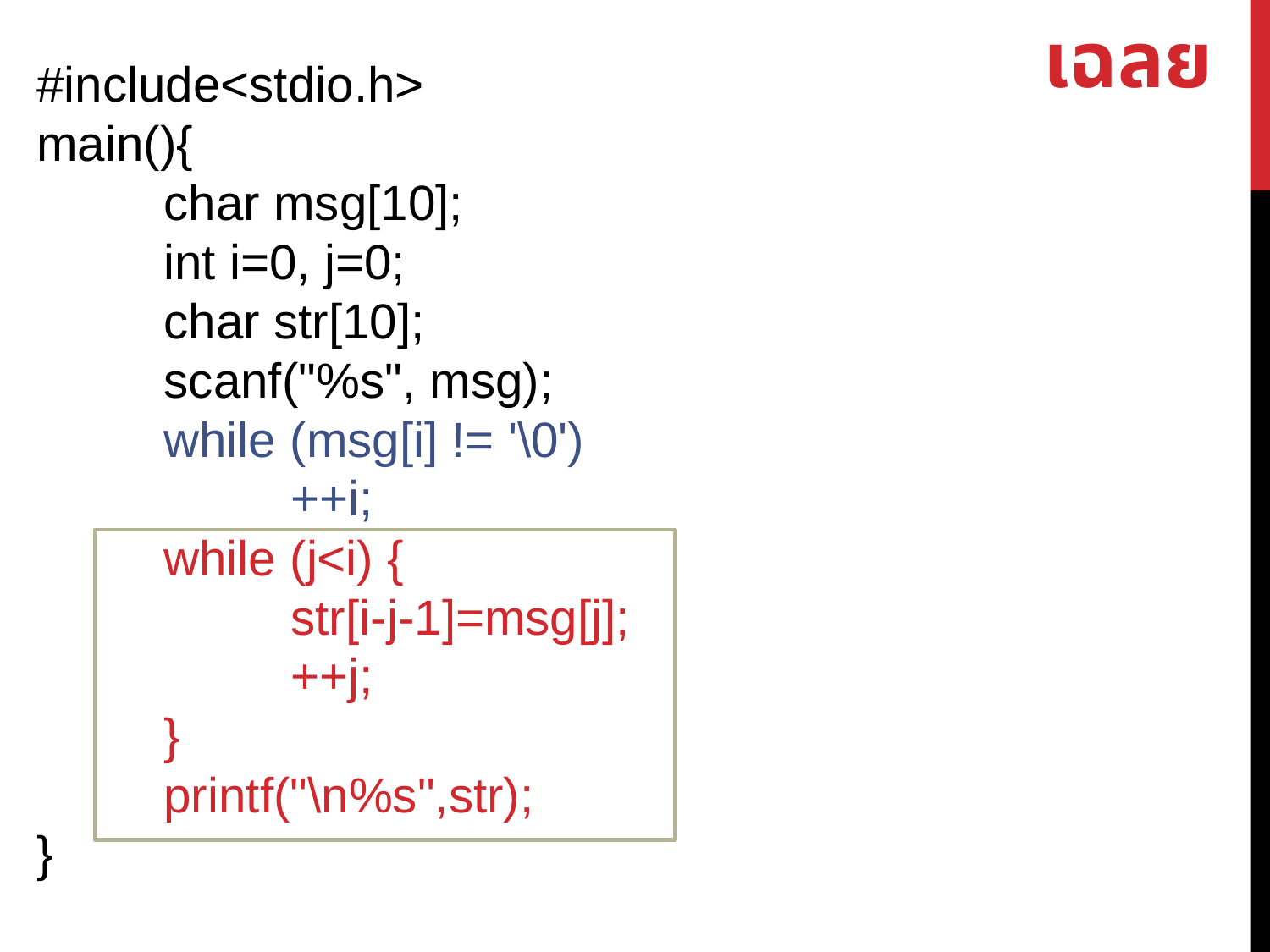

เฉลย
#include<stdio.h>
main(){
 	char msg[10];
 	int i=0, j=0;
 	char str[10];
 	scanf("%s", msg);
	while (msg[i] != '\0')
		++i;
	while (j<i) {
		str[i-j-1]=msg[j];
		++j;
	}
	printf("\n%s",str);
}